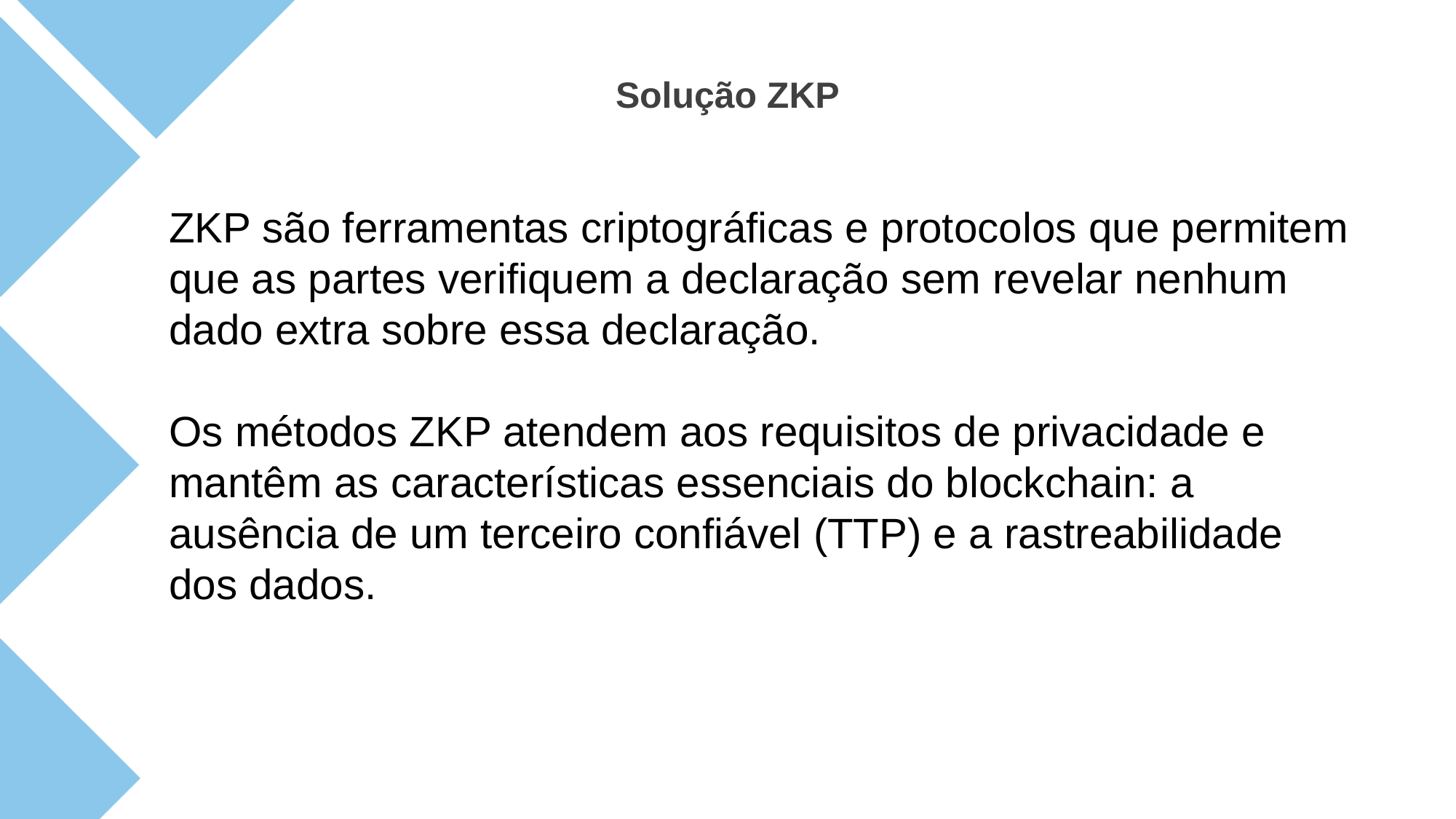

Solução ZKP

ZKP são ferramentas criptográficas e protocolos que permitem que as partes verifiquem a declaração sem revelar nenhum dado extra sobre essa declaração.

Os métodos ZKP atendem aos requisitos de privacidade e mantêm as características essenciais do blockchain: a ausência de um terceiro confiável (TTP) e a rastreabilidade dos dados.